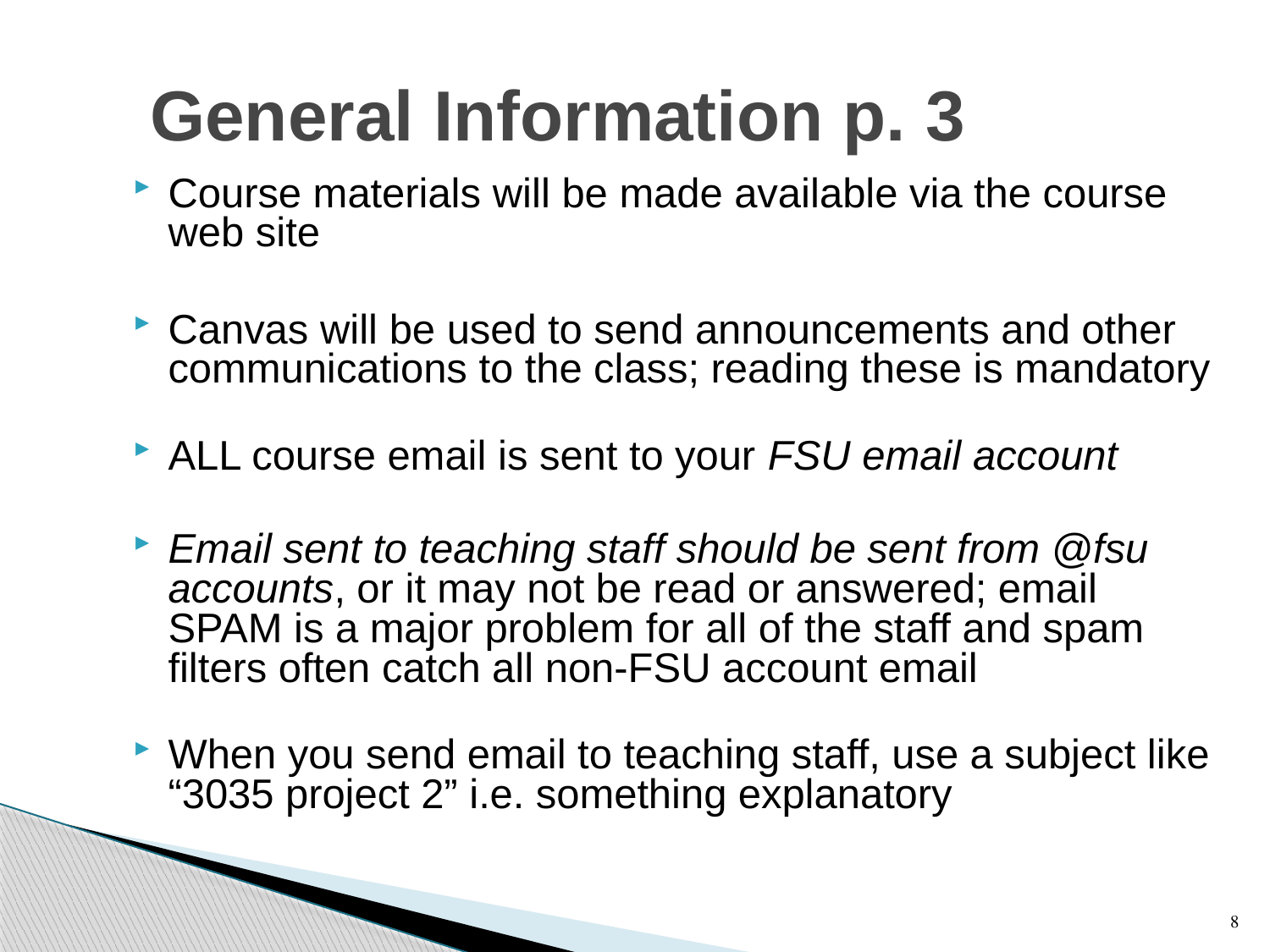

# General Information p. 3
Course materials will be made available via the course web site
Canvas will be used to send announcements and other communications to the class; reading these is mandatory
ALL course email is sent to your FSU email account

Email sent to teaching staff should be sent from @fsu accounts, or it may not be read or answered; email SPAM is a major problem for all of the staff and spam filters often catch all non-FSU account email
When you send email to teaching staff, use a subject like “3035 project 2” i.e. something explanatory
8